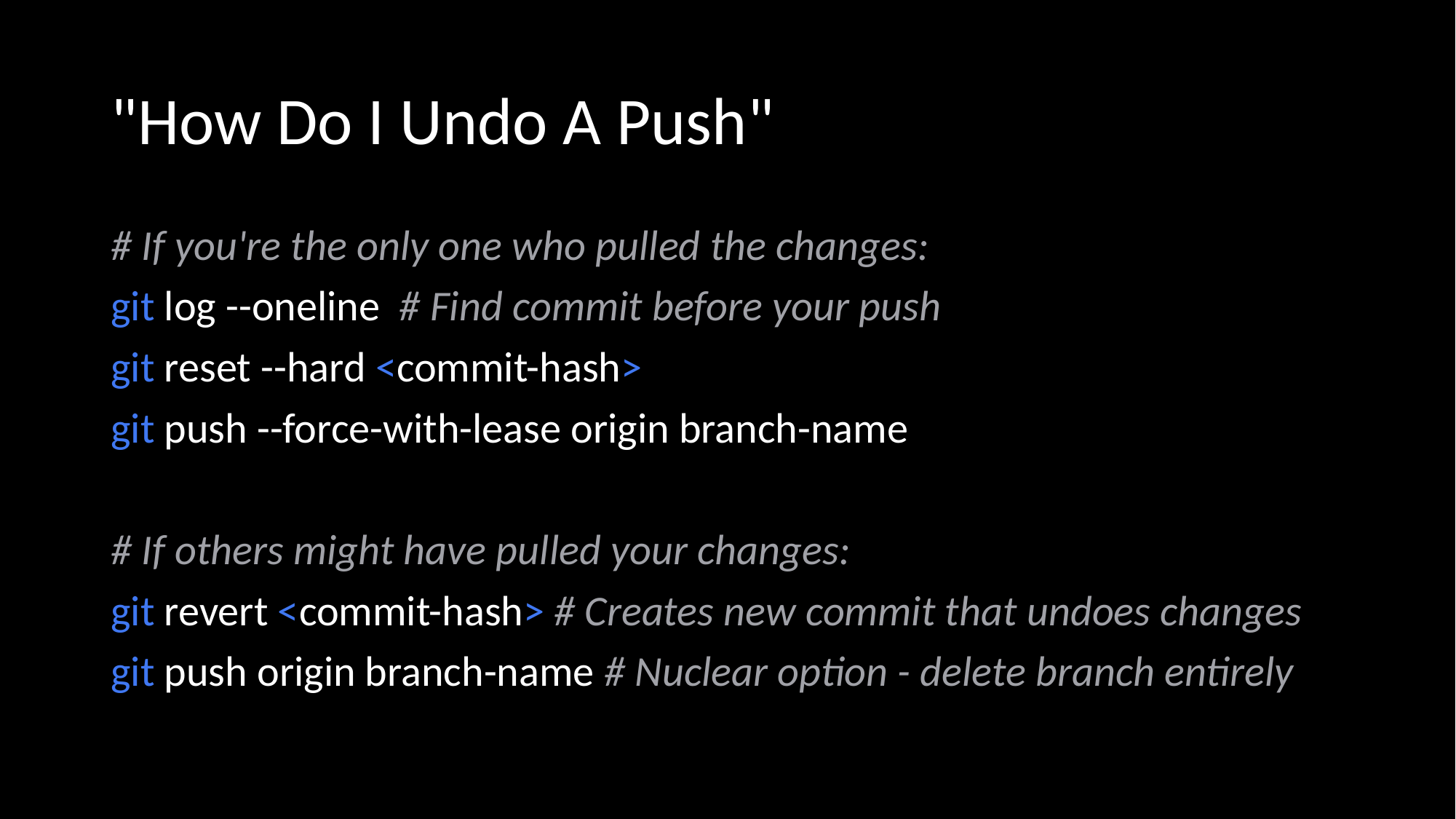

# "How Do I Undo A Push"
# If you're the only one who pulled the changes:
git log --oneline  # Find commit before your push
git reset --hard <commit-hash>
git push --force-with-lease origin branch-name

# If others might have pulled your changes:
git revert <commit-hash> # Creates new commit that undoes changes
git push origin branch-name # Nuclear option - delete branch entirely